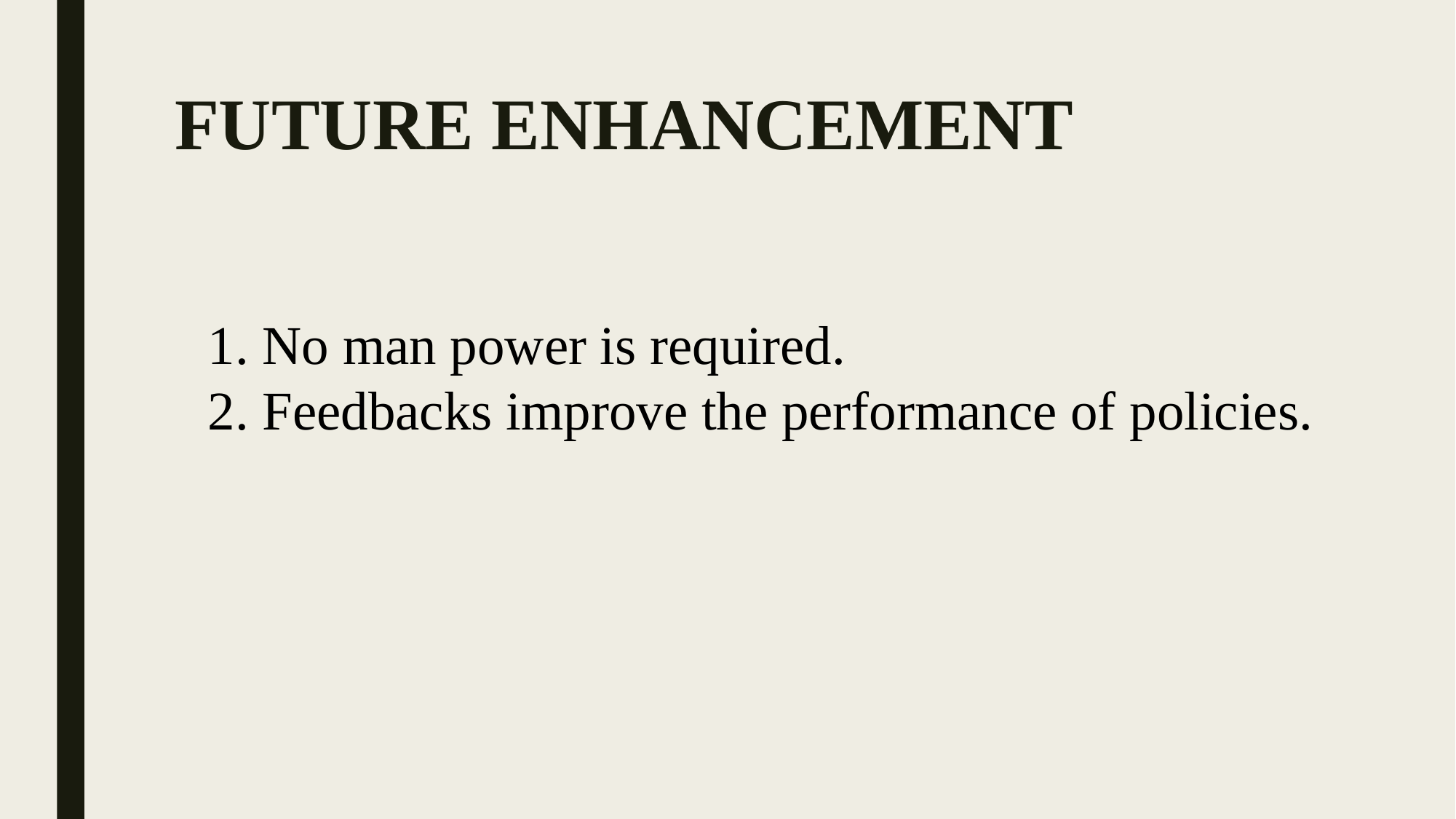

# FUTURE ENHANCEMENT
1. No man power is required.
2. Feedbacks improve the performance of policies.